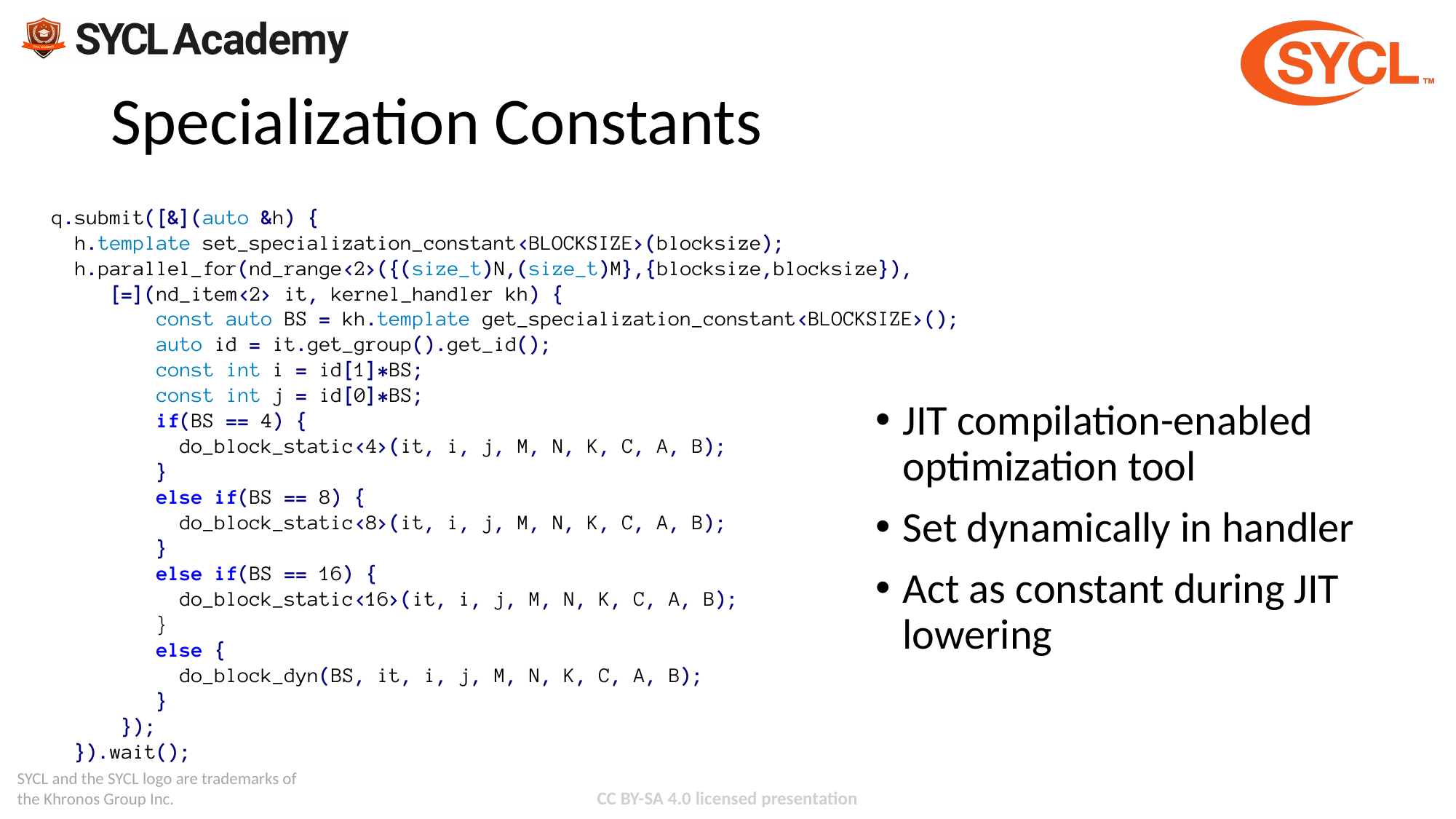

# Specialization Constants
q.submit([&](auto &h) {
  h.template set_specialization_constant<BLOCKSIZE>(blocksize);
  h.parallel_for(nd_range<2>({(size_t)N,(size_t)M},{blocksize,blocksize}),
     [=](nd_item<2> it, kernel_handler kh) {
         const auto BS = kh.template get_specialization_constant<BLOCKSIZE>();
         auto id = it.get_group().get_id();
         const int i = id[1]*BS;
         const int j = id[0]*BS;
         if(BS == 4) {
           do_block_static<4>(it, i, j, M, N, K, C, A, B);
         }
         else if(BS == 8) {
           do_block_static<8>(it, i, j, M, N, K, C, A, B);
         }
         else if(BS == 16) {
           do_block_static<16>(it, i, j, M, N, K, C, A, B);
         }
         else {
           do_block_dyn(BS, it, i, j, M, N, K, C, A, B);
         }
      });
  }).wait();
JIT compilation-enabled optimization tool
Set dynamically in handler
Act as constant during JIT lowering